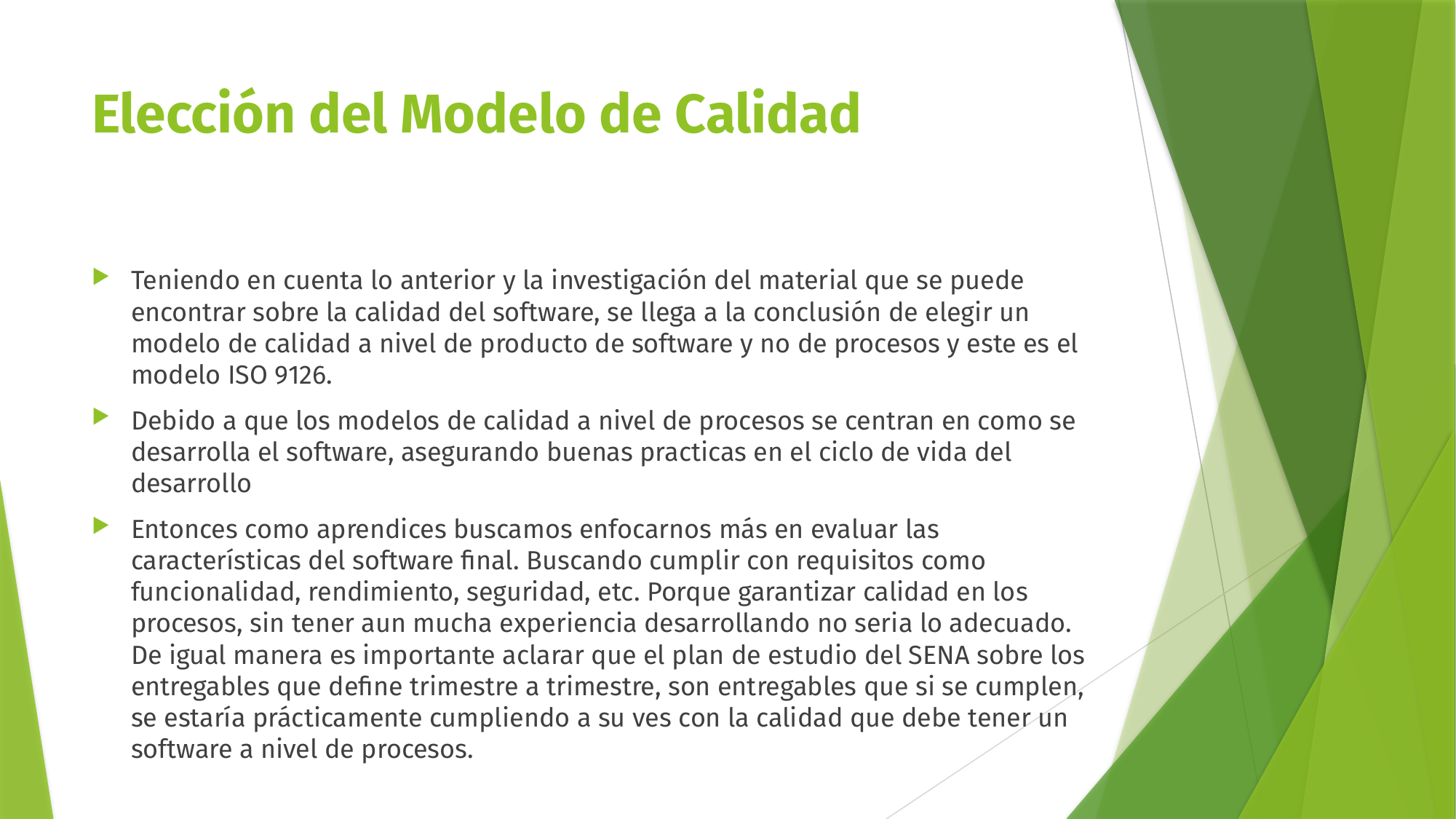

# Elección del Modelo de Calidad
Teniendo en cuenta lo anterior y la investigación del material que se puede encontrar sobre la calidad del software, se llega a la conclusión de elegir un modelo de calidad a nivel de producto de software y no de procesos y este es el modelo ISO 9126.
Debido a que los modelos de calidad a nivel de procesos se centran en como se desarrolla el software, asegurando buenas practicas en el ciclo de vida del desarrollo
Entonces como aprendices buscamos enfocarnos más en evaluar las características del software final. Buscando cumplir con requisitos como funcionalidad, rendimiento, seguridad, etc. Porque garantizar calidad en los procesos, sin tener aun mucha experiencia desarrollando no seria lo adecuado. De igual manera es importante aclarar que el plan de estudio del SENA sobre los entregables que define trimestre a trimestre, son entregables que si se cumplen, se estaría prácticamente cumpliendo a su ves con la calidad que debe tener un software a nivel de procesos.